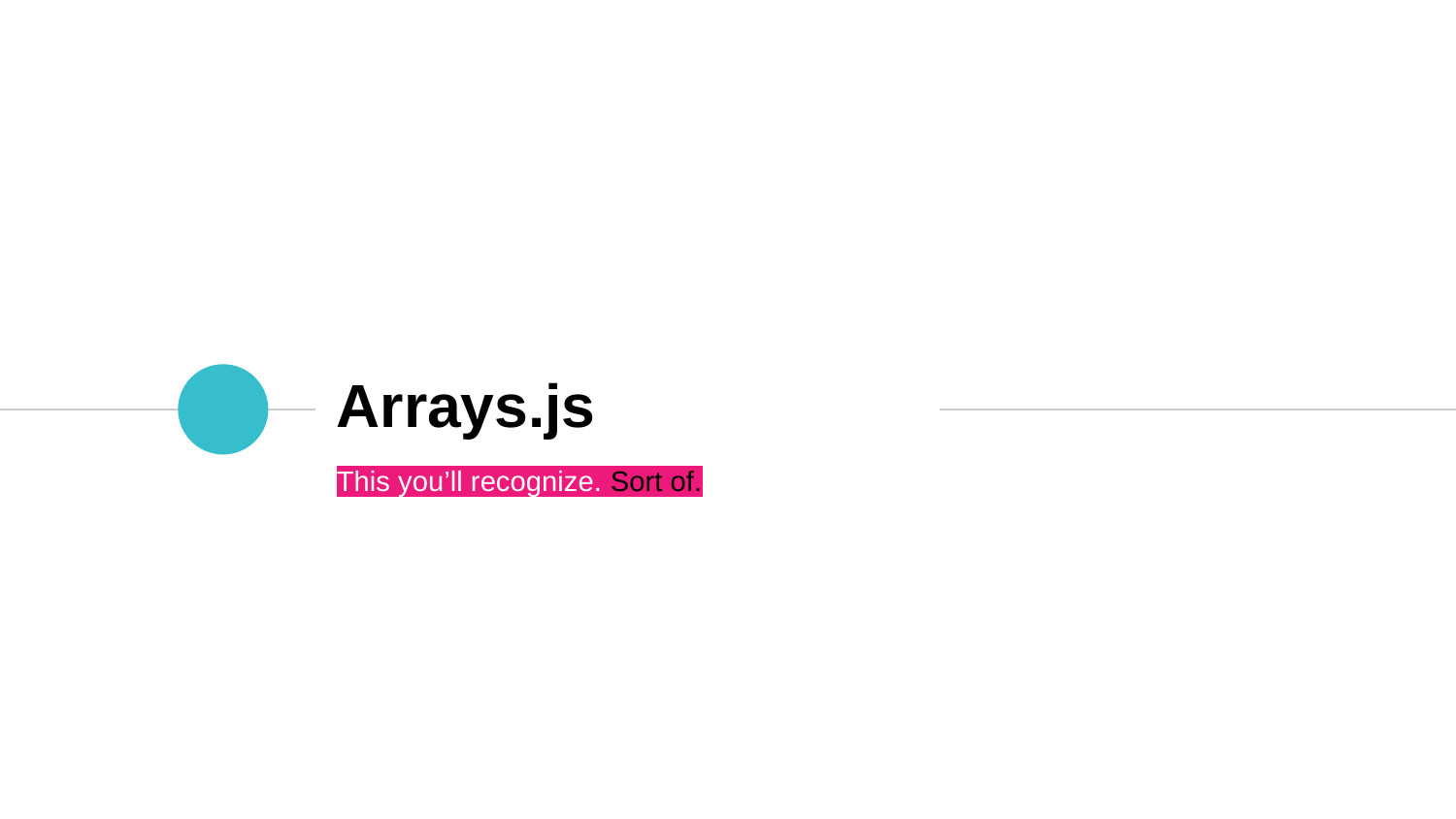

# Arrays.js

This you’ll recognize. Sort of.